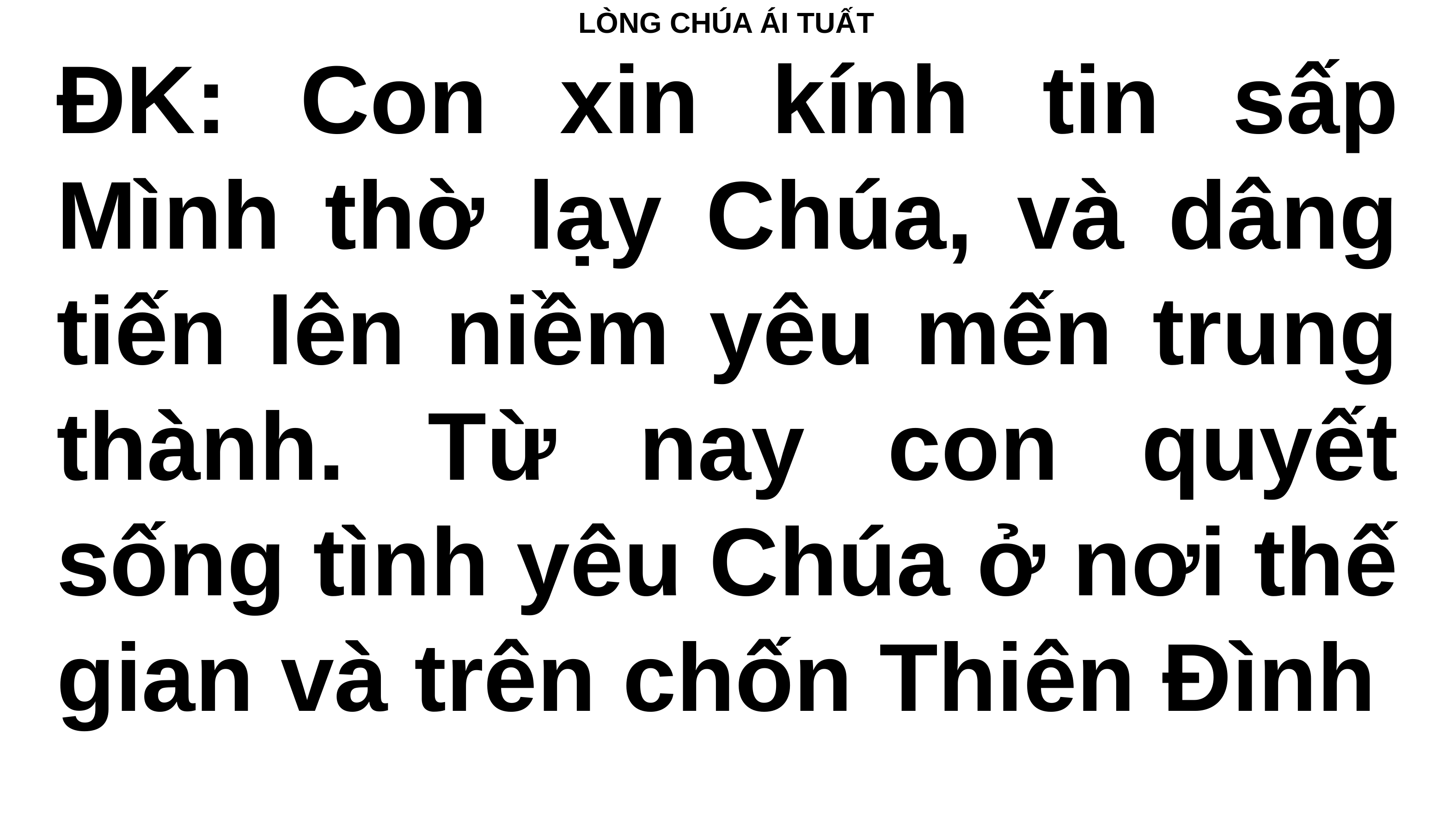

# LÒNG CHÚA ÁI TUẤT
ĐK: Con xin kính tin sấp Mình thờ lạy Chúa, và dâng tiến lên niềm yêu mến trung thành. Từ nay con quyết sống tình yêu Chúa ở nơi thế gian và trên chốn Thiên Đình